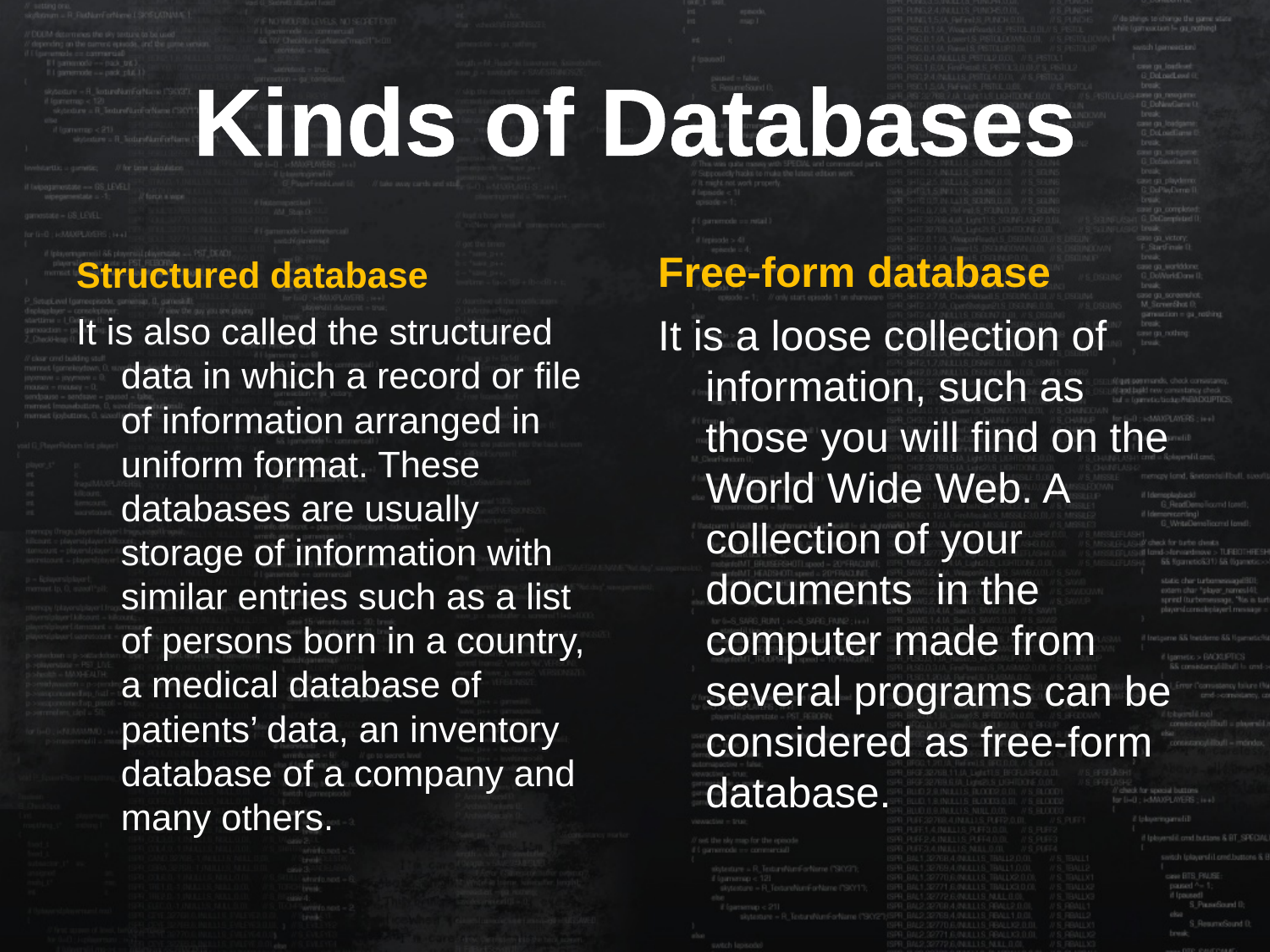

# Kinds of Databases
Structured database
Free-form database
It is also called the structured data in which a record or file of information arranged in uniform format. These databases are usually storage of information with similar entries such as a list of persons born in a country, a medical database of patients’ data, an inventory database of a company and many others.
It is a loose collection of information, such as those you will find on the World Wide Web. A collection of your documents  in the computer made from several programs can be considered as free-form database.